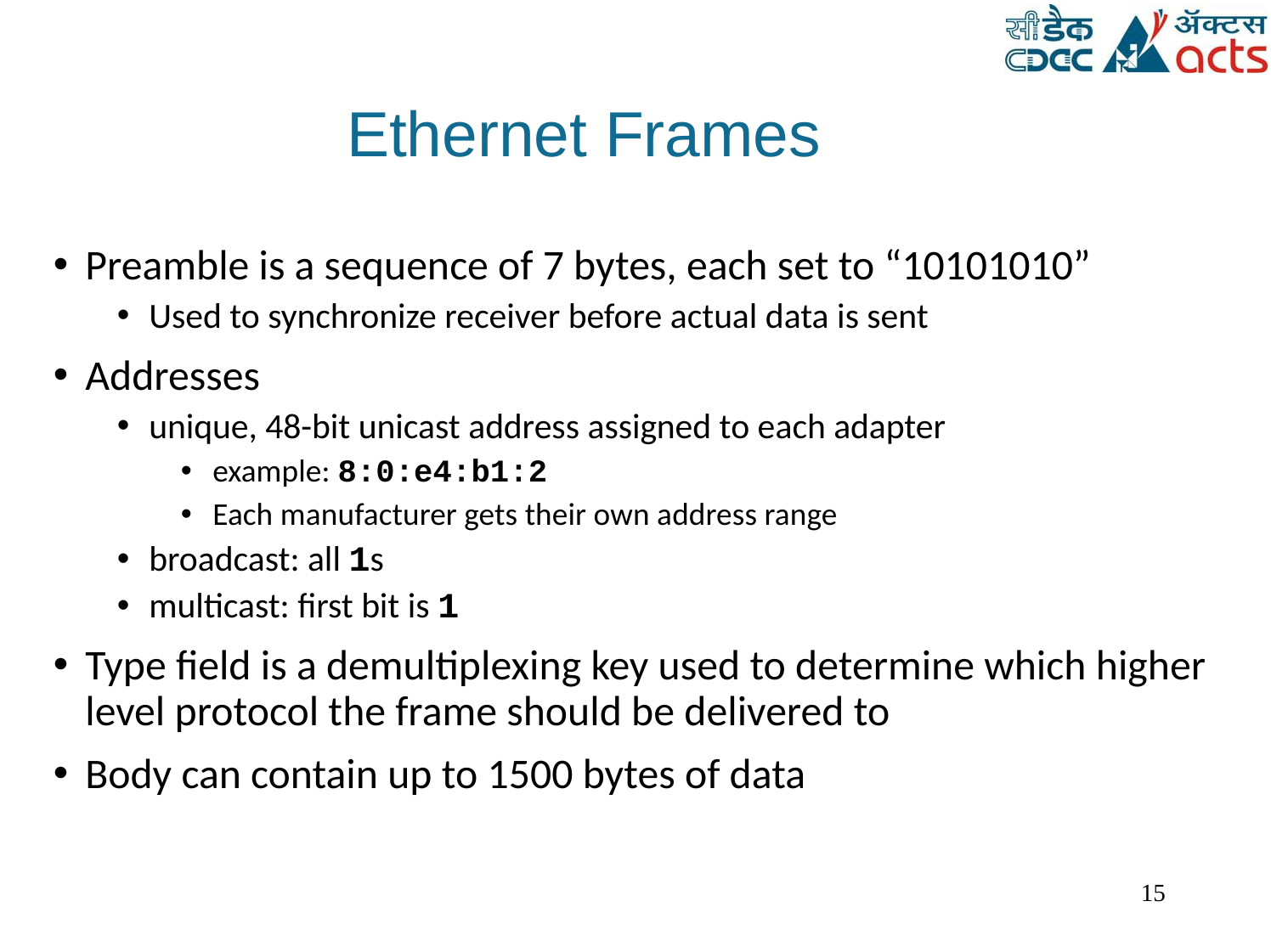

# Ethernet Frames
Preamble is a sequence of 7 bytes, each set to “10101010”
Used to synchronize receiver before actual data is sent
Addresses
unique, 48-bit unicast address assigned to each adapter
example: 8:0:e4:b1:2
Each manufacturer gets their own address range
broadcast: all 1s
multicast: first bit is 1
Type field is a demultiplexing key used to determine which higher level protocol the frame should be delivered to
Body can contain up to 1500 bytes of data

15